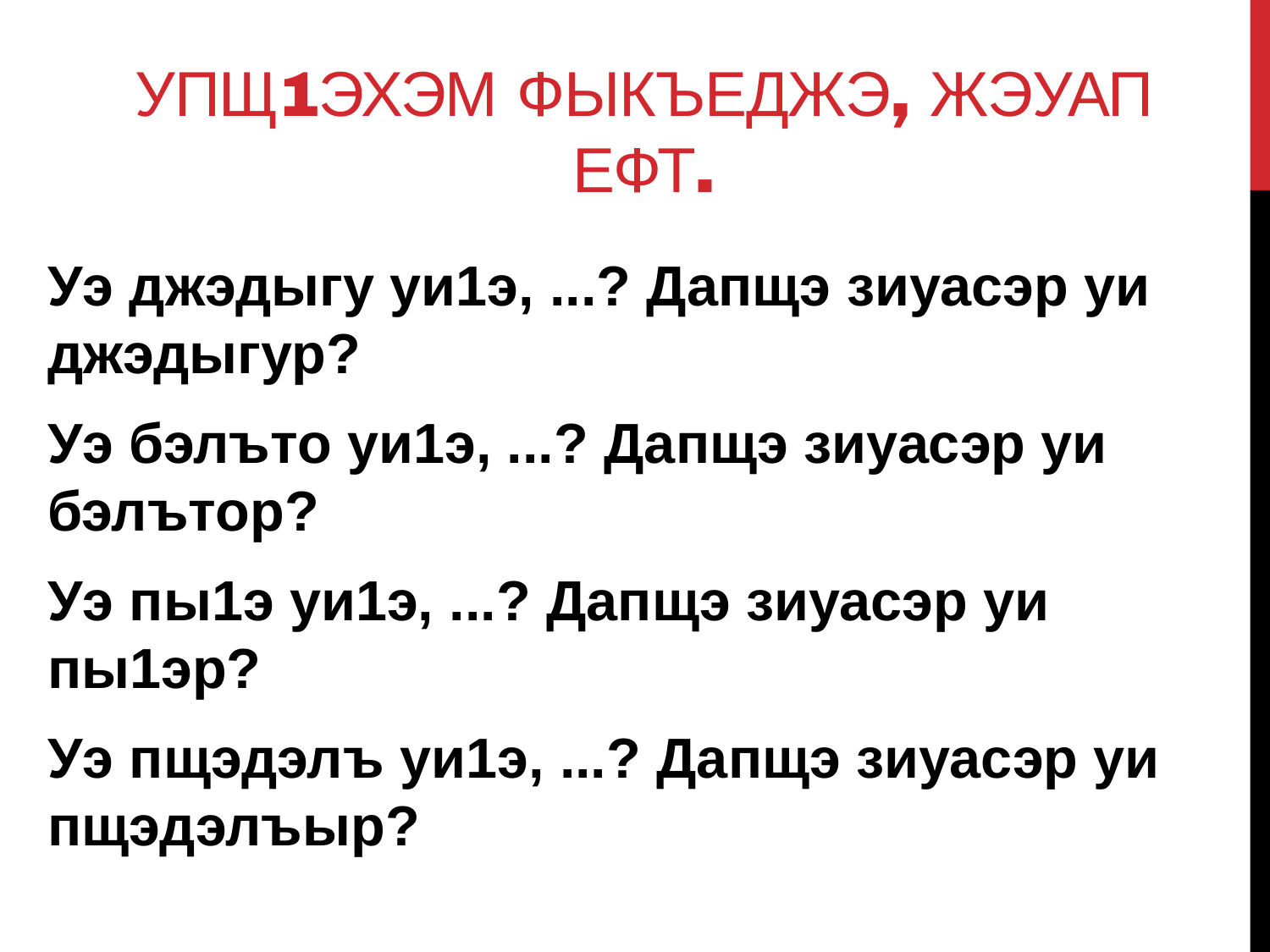

# Упщ1эхэм фыкъеджэ, жэуап ефт.
Уэ джэдыгу уи1э, ...? Дапщэ зиуасэр уи джэдыгур?
Уэ бэлъто уи1э, ...? Дапщэ зиуасэр уи бэлътор?
Уэ пы1э уи1э, ...? Дапщэ зиуасэр уи пы1эр?
Уэ пщэдэлъ уи1э, ...? Дапщэ зиуасэр уи пщэдэлъыр?